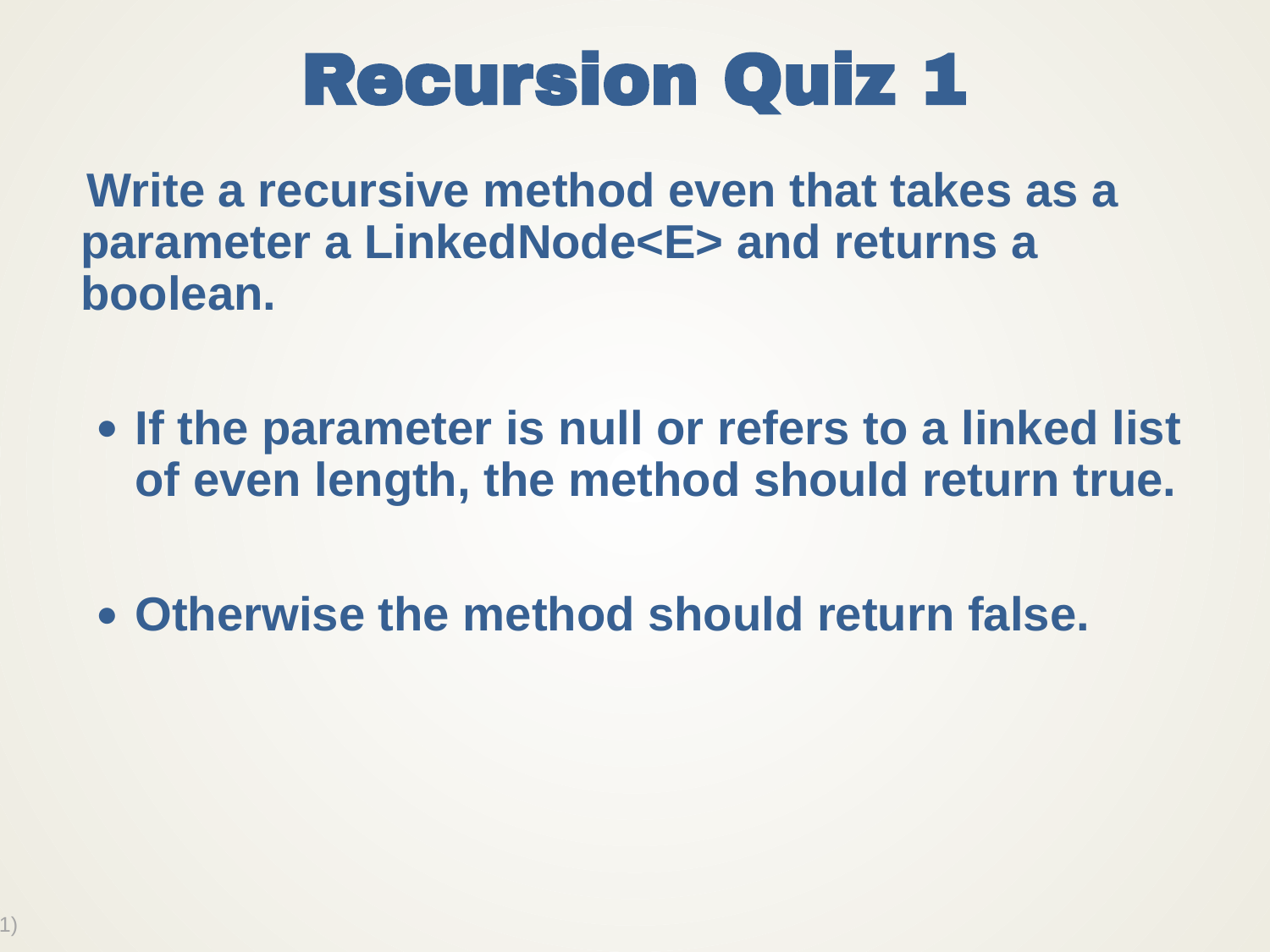

# Recursion Quiz 1
Write a recursive method even that takes as a parameter a LinkedNode<E> and returns a boolean.

If the parameter is null or refers to a linked list of even length, the method should return true.

Otherwise the method should return false.